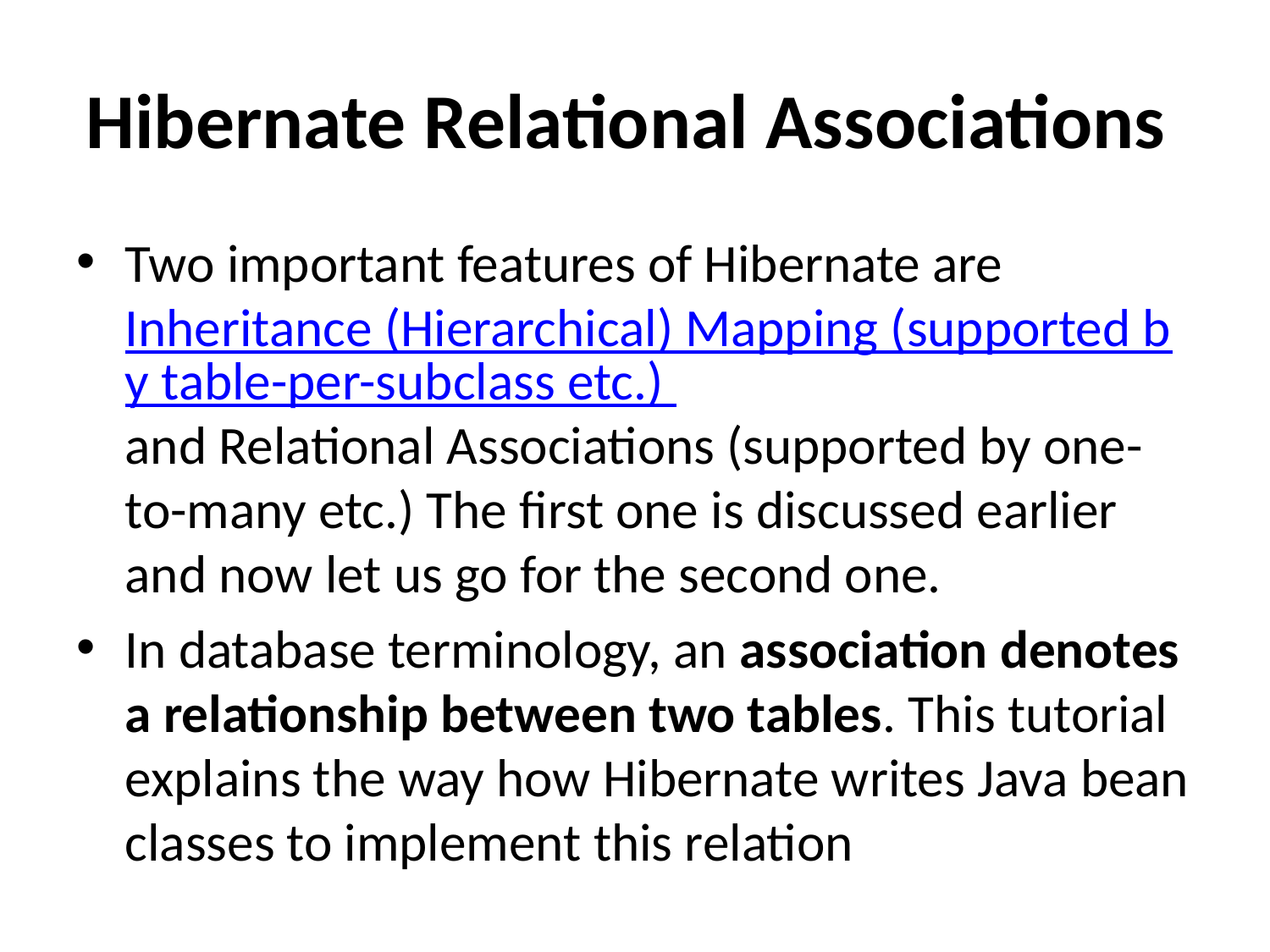

# Hibernate Relational Associations
Two important features of Hibernate are Inheritance (Hierarchical) Mapping (supported by table-per-subclass etc.) and Relational Associations (supported by one-to-many etc.) The first one is discussed earlier and now let us go for the second one.
In database terminology, an association denotes a relationship between two tables. This tutorial explains the way how Hibernate writes Java bean classes to implement this relation